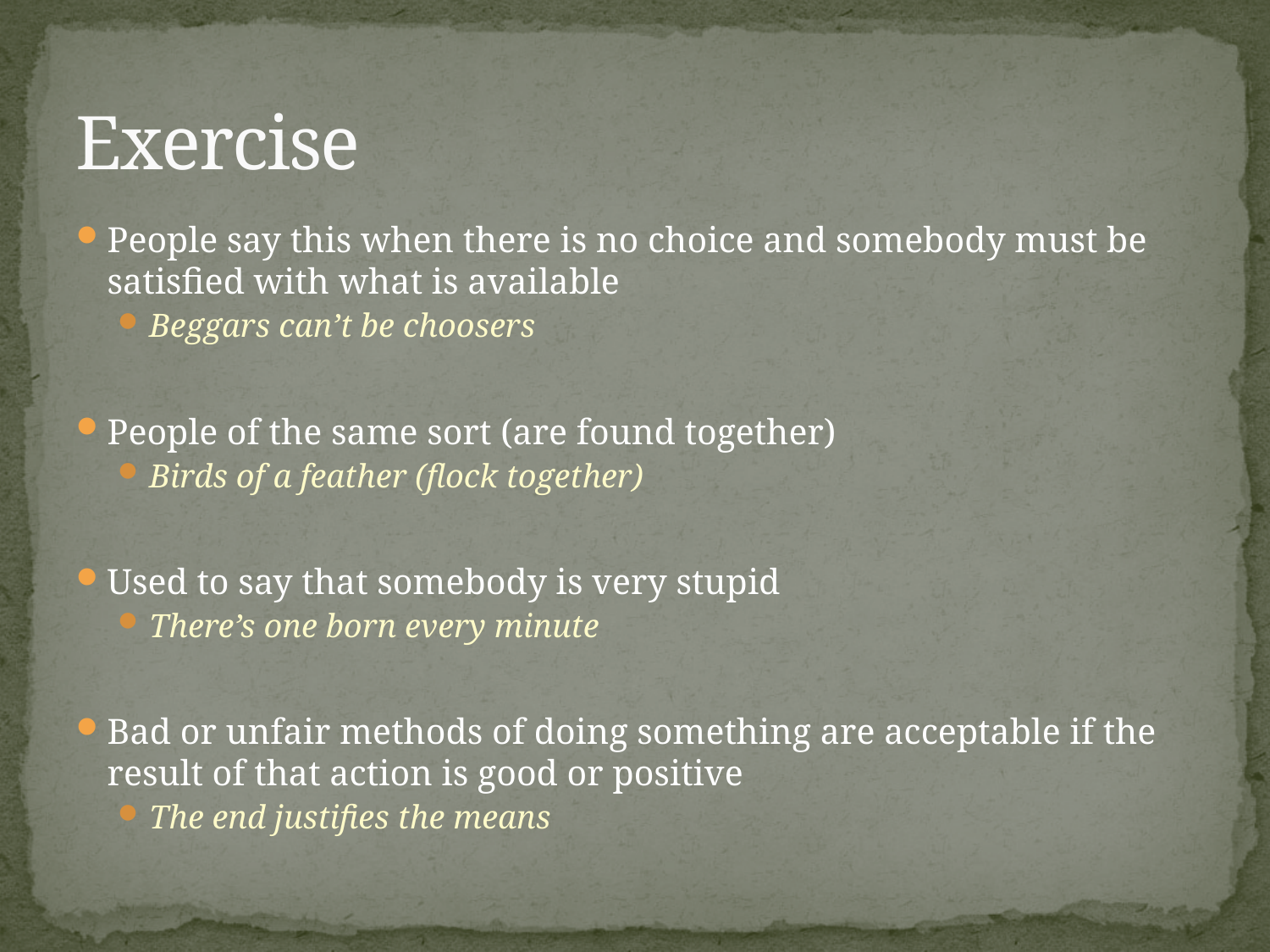

# Exercise
People say this when there is no choice and somebody must be satisfied with what is available
Beggars can’t be choosers

People of the same sort (are found together)
Birds of a feather (flock together)

Used to say that somebody is very stupid
There’s one born every minute

Bad or unfair methods of doing something are acceptable if the result of that action is good or positive
The end justifies the means